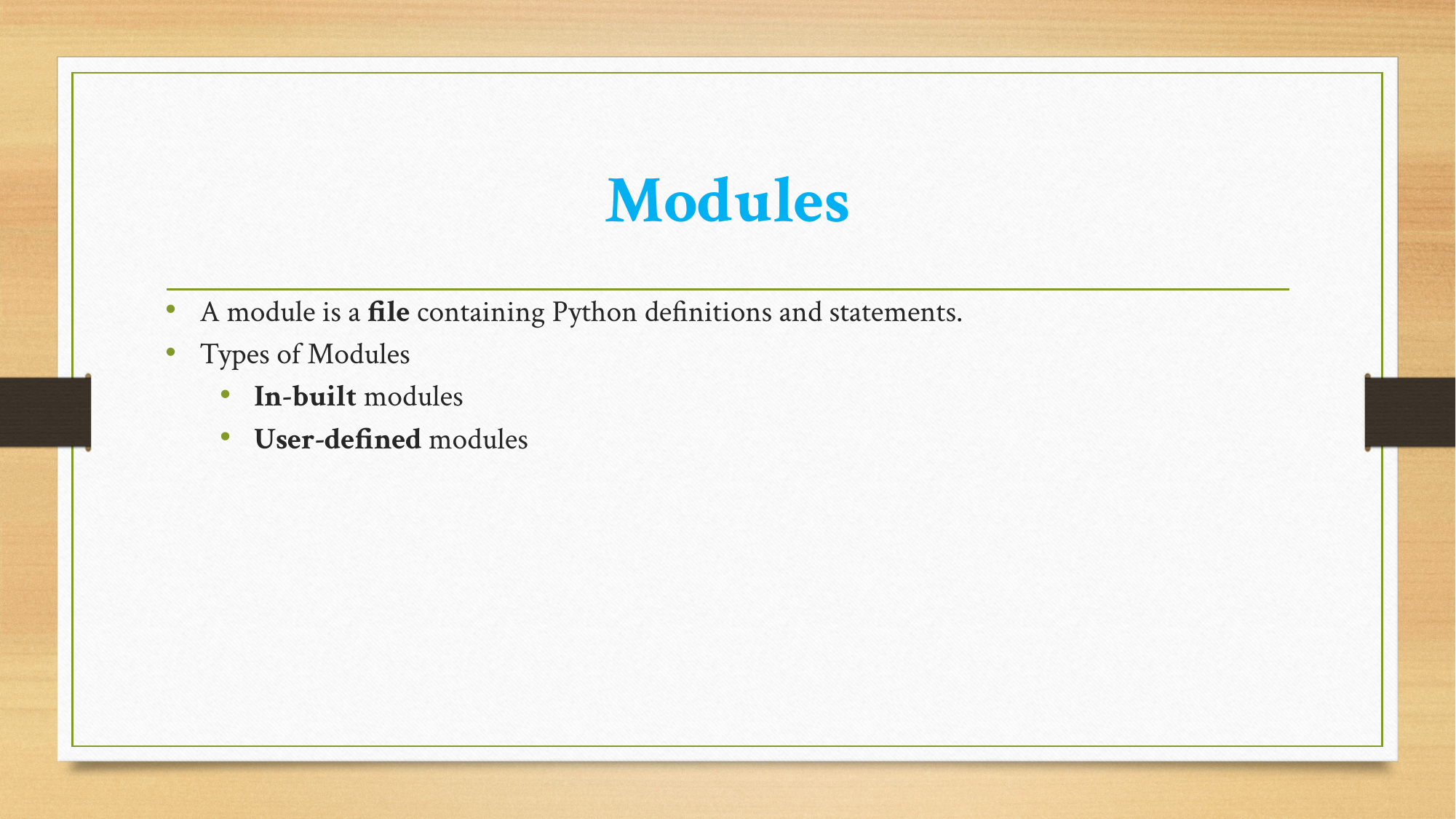

# Modules
A module is a file containing Python definitions and statements.
Types of Modules
In-built modules
User-defined modules